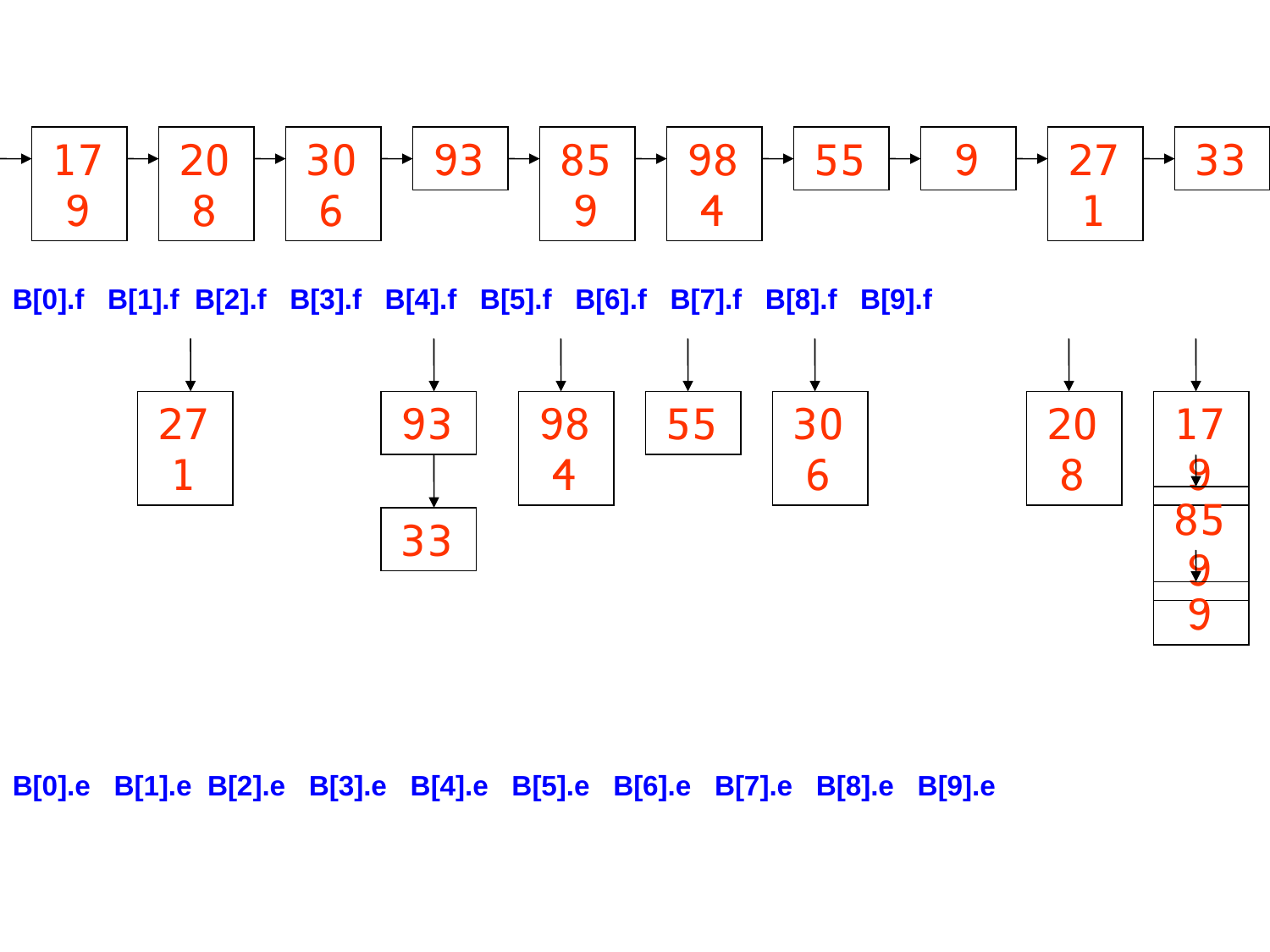

179
208
306
93
859
984
55
9
271
33

B[0].f   B[1].f  B[2].f   B[3].f   B[4].f   B[5].f   B[6].f   B[7].f   B[8].f   B[9].f

271
93
984
55
306
208
179

859
33

9
B[0].e   B[1].e  B[2].e   B[3].e   B[4].e   B[5].e   B[6].e   B[7].e   B[8].e   B[9].e